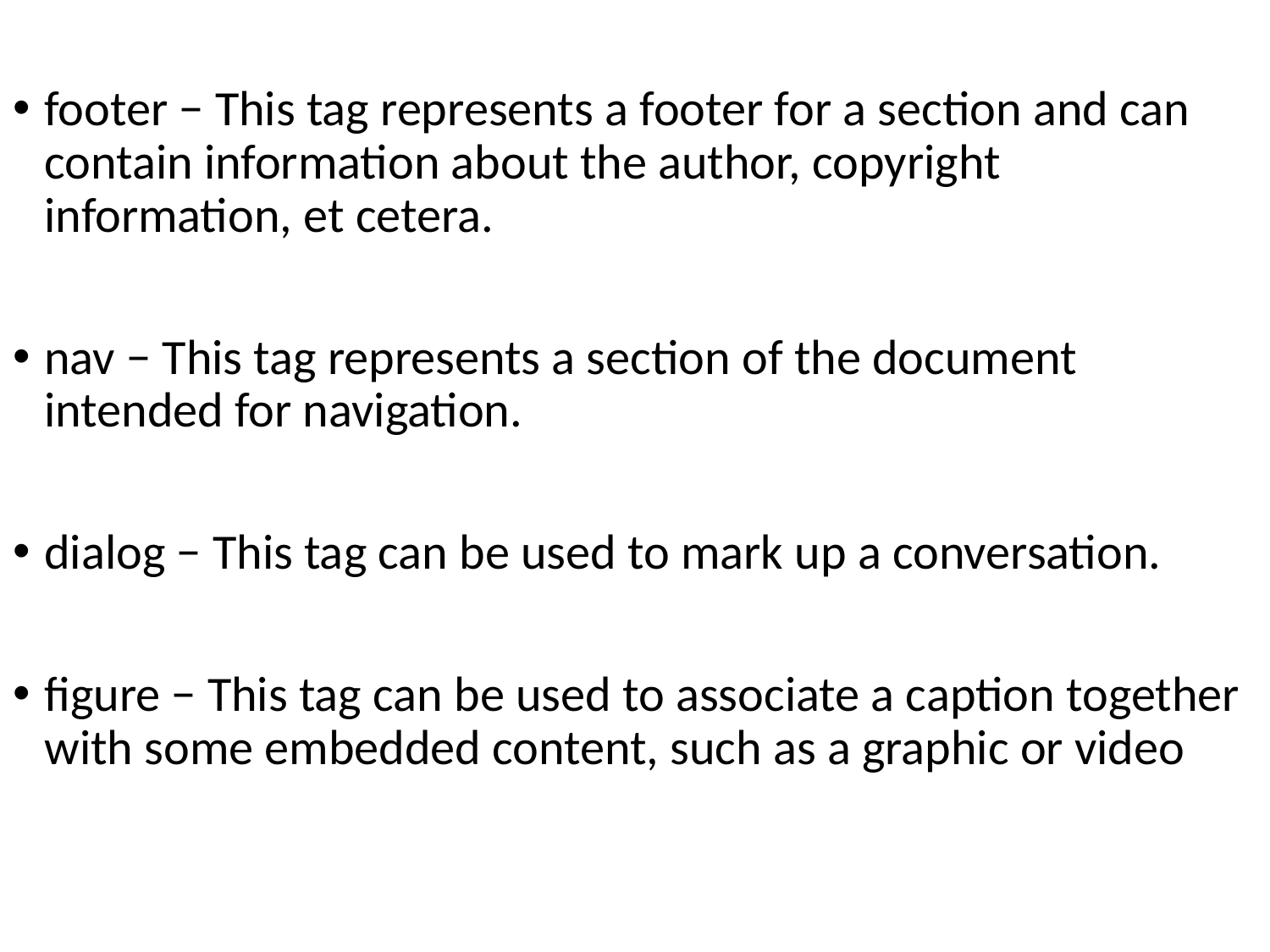

footer − This tag represents a footer for a section and can contain information about the author, copyright information, et cetera.

nav − This tag represents a section of the document intended for navigation.

dialog − This tag can be used to mark up a conversation.

figure − This tag can be used to associate a caption together with some embedded content, such as a graphic or video